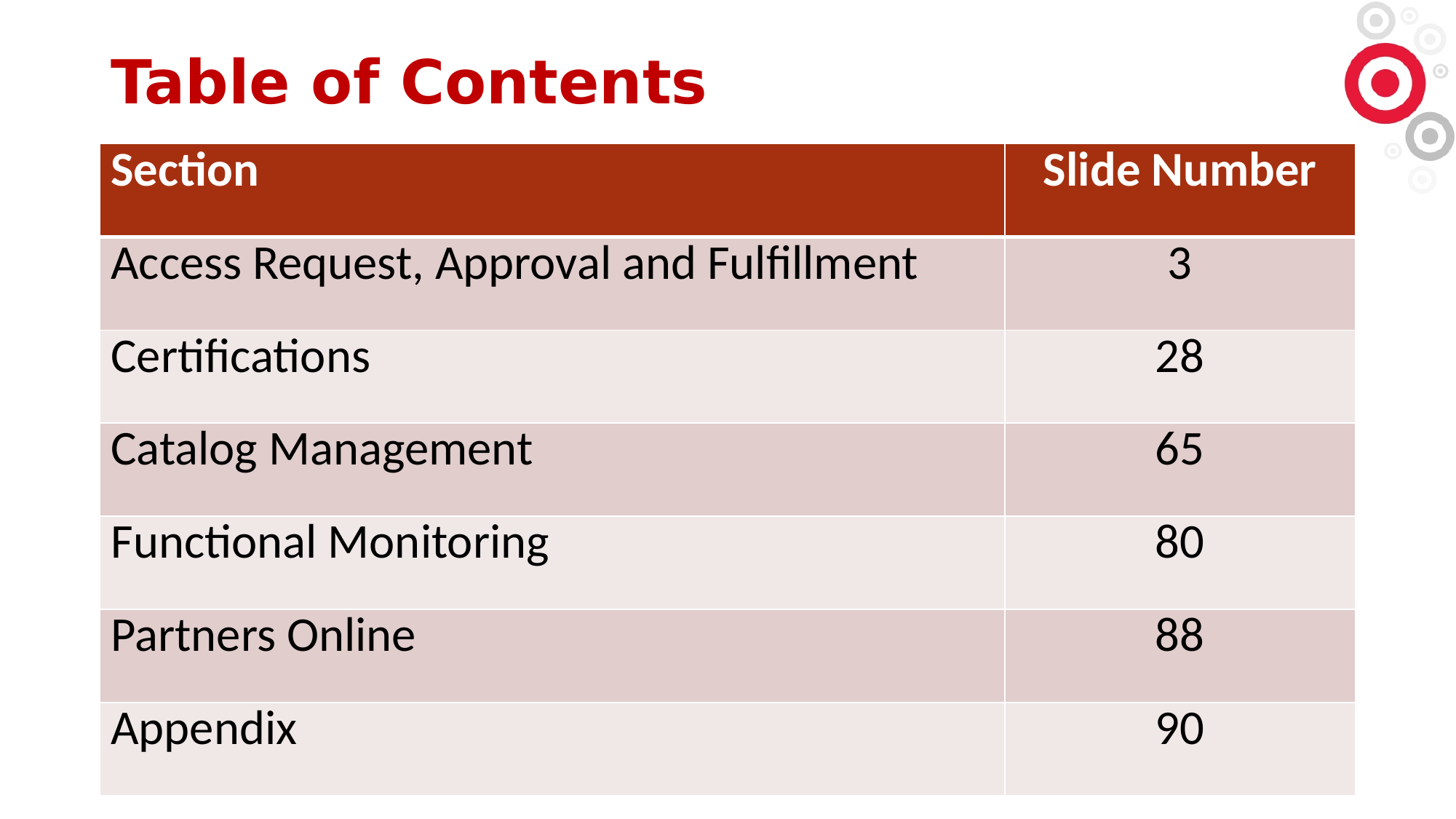

# Table of Contents
| Section | Slide Number |
| --- | --- |
| Access Request, Approval and Fulfillment | 3 |
| Certifications | 28 |
| Catalog Management | 65 |
| Functional Monitoring | 80 |
| Partners Online | 88 |
| Appendix | 90 |